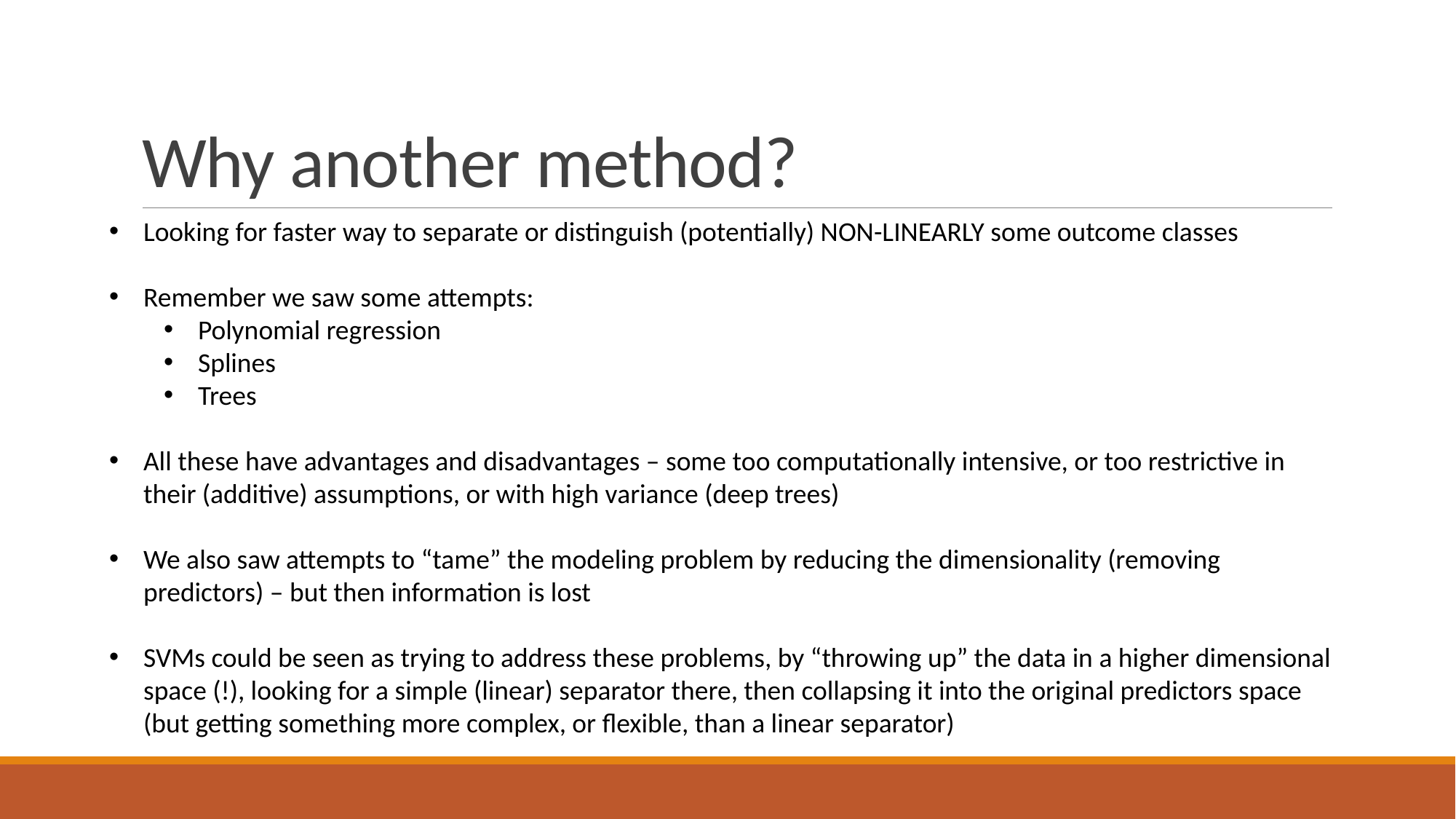

# Why another method?
Looking for faster way to separate or distinguish (potentially) NON-LINEARLY some outcome classes

Remember we saw some attempts:
Polynomial regression
Splines
Trees

All these have advantages and disadvantages – some too computationally intensive, or too restrictive in their (additive) assumptions, or with high variance (deep trees)

We also saw attempts to “tame” the modeling problem by reducing the dimensionality (removing predictors) – but then information is lost

SVMs could be seen as trying to address these problems, by “throwing up” the data in a higher dimensional space (!), looking for a simple (linear) separator there, then collapsing it into the original predictors space (but getting something more complex, or flexible, than a linear separator)